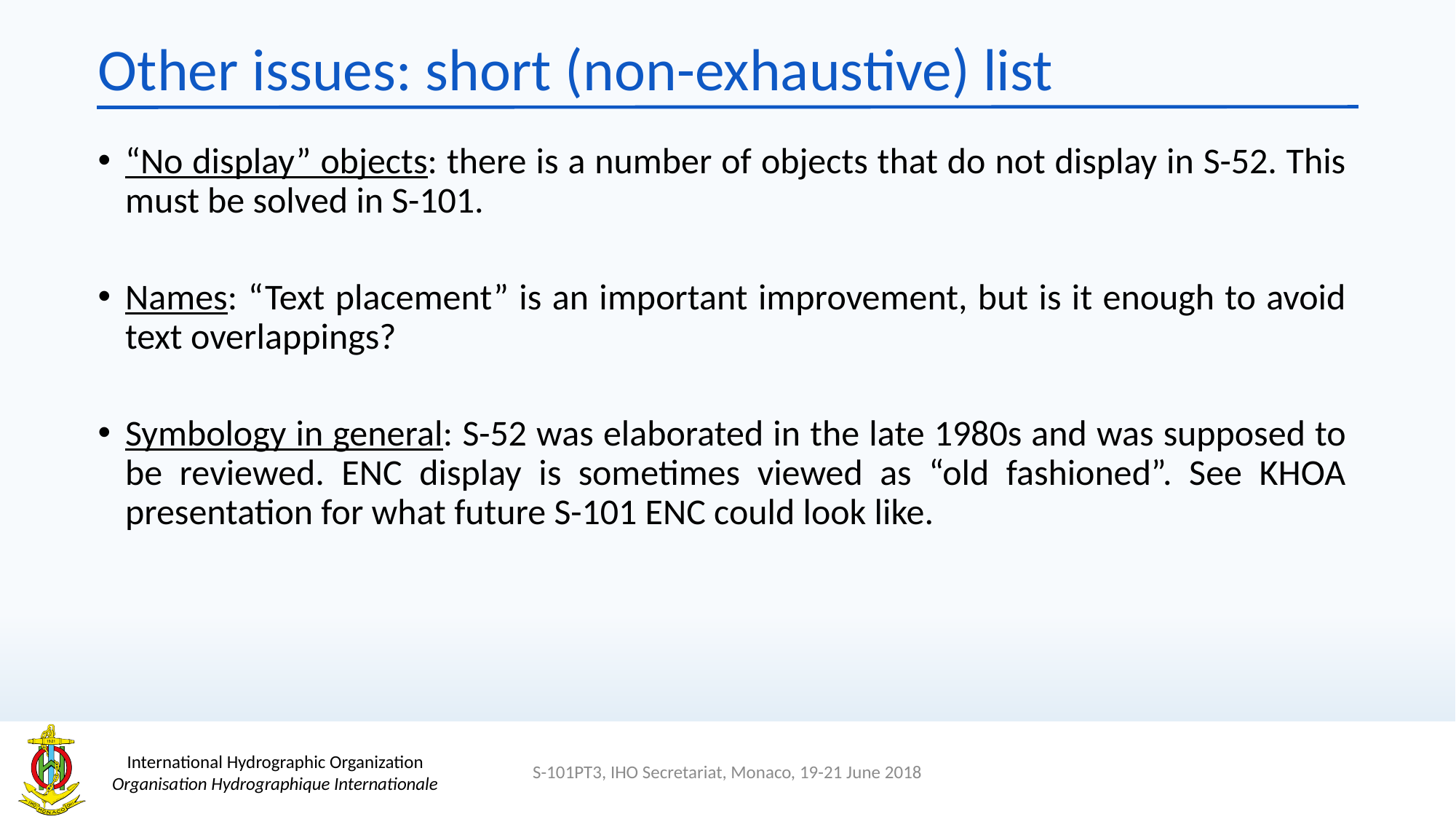

# Other issues: short (non-exhaustive) list
“No display” objects: there is a number of objects that do not display in S-52. This must be solved in S-101.

Names: “Text placement” is an important improvement, but is it enough to avoid text overlappings?

Symbology in general: S-52 was elaborated in the late 1980s and was supposed to be reviewed. ENC display is sometimes viewed as “old fashioned”. See KHOA presentation for what future S-101 ENC could look like.

S-101PT3, IHO Secretariat, Monaco, 19-21 June 2018